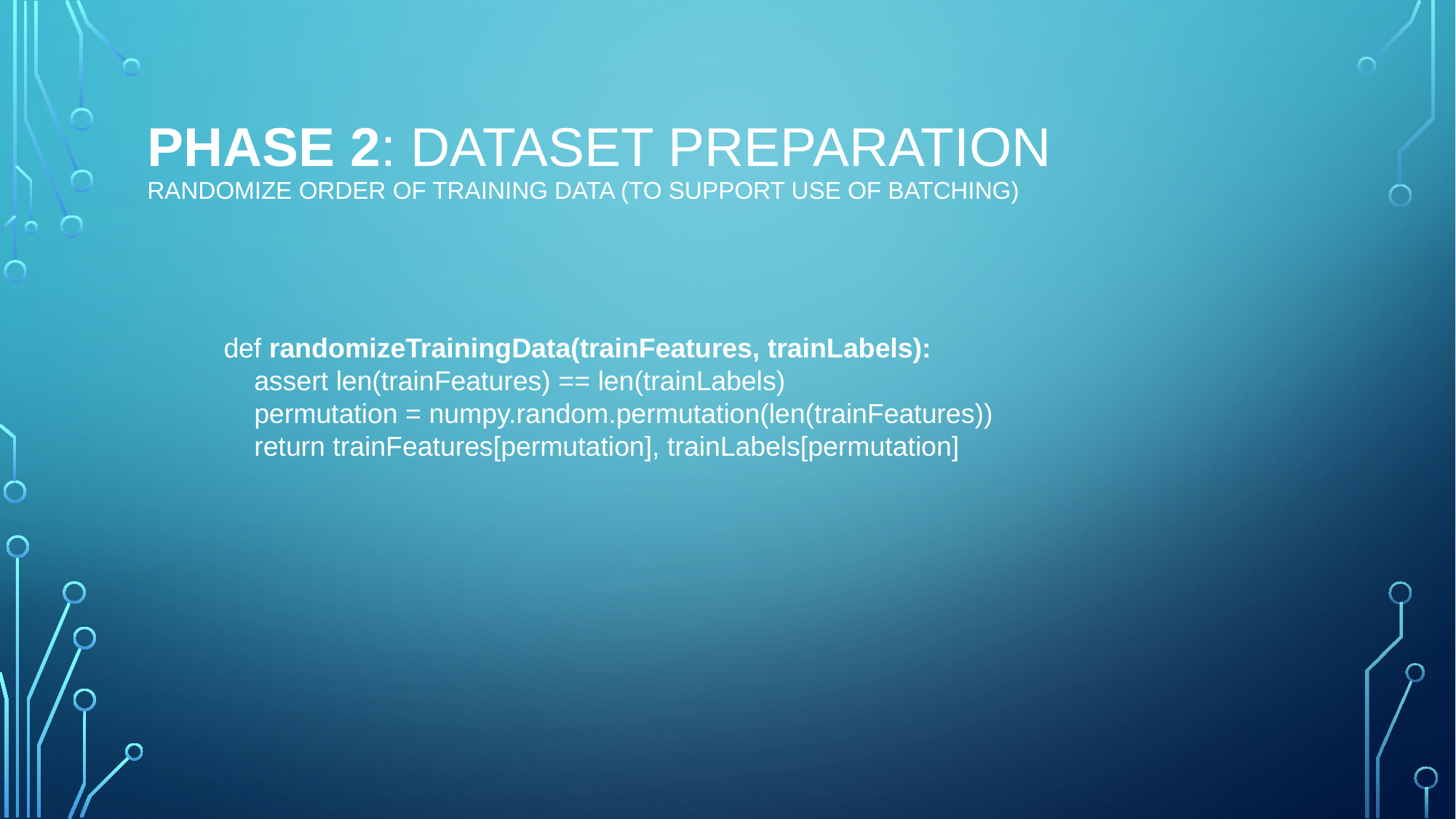

# phase 2: Dataset preparation randomize order of training data (to support use of batching)
def randomizeTrainingData(trainFeatures, trainLabels):
    assert len(trainFeatures) == len(trainLabels)
    permutation = numpy.random.permutation(len(trainFeatures))
    return trainFeatures[permutation], trainLabels[permutation]